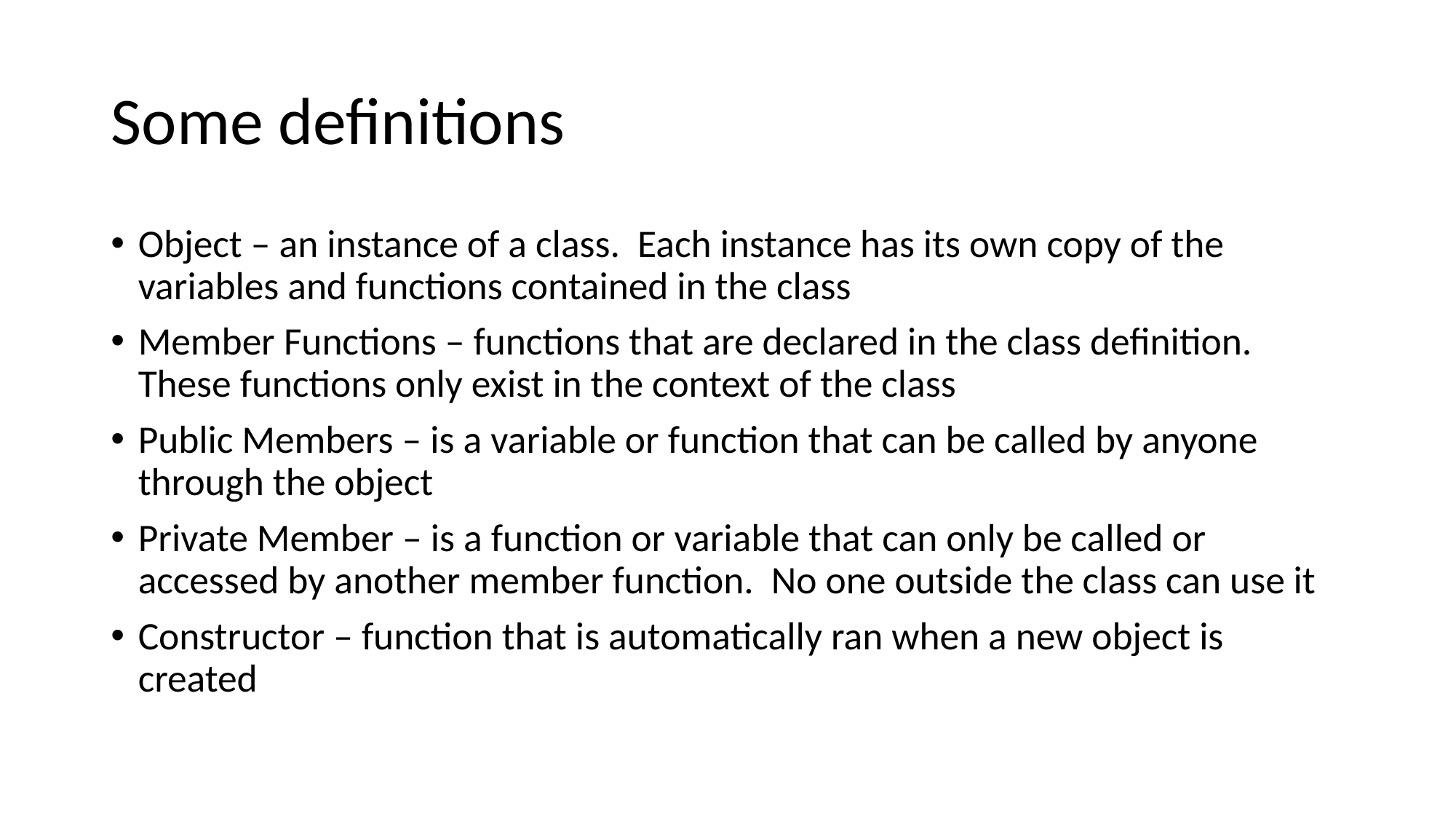

# Some definitions
Object – an instance of a class.  Each instance has its own copy of the variables and functions contained in the class
Member Functions – functions that are declared in the class definition.  These functions only exist in the context of the class
Public Members – is a variable or function that can be called by anyone through the object
Private Member – is a function or variable that can only be called or accessed by another member function.  No one outside the class can use it
Constructor – function that is automatically ran when a new object is created